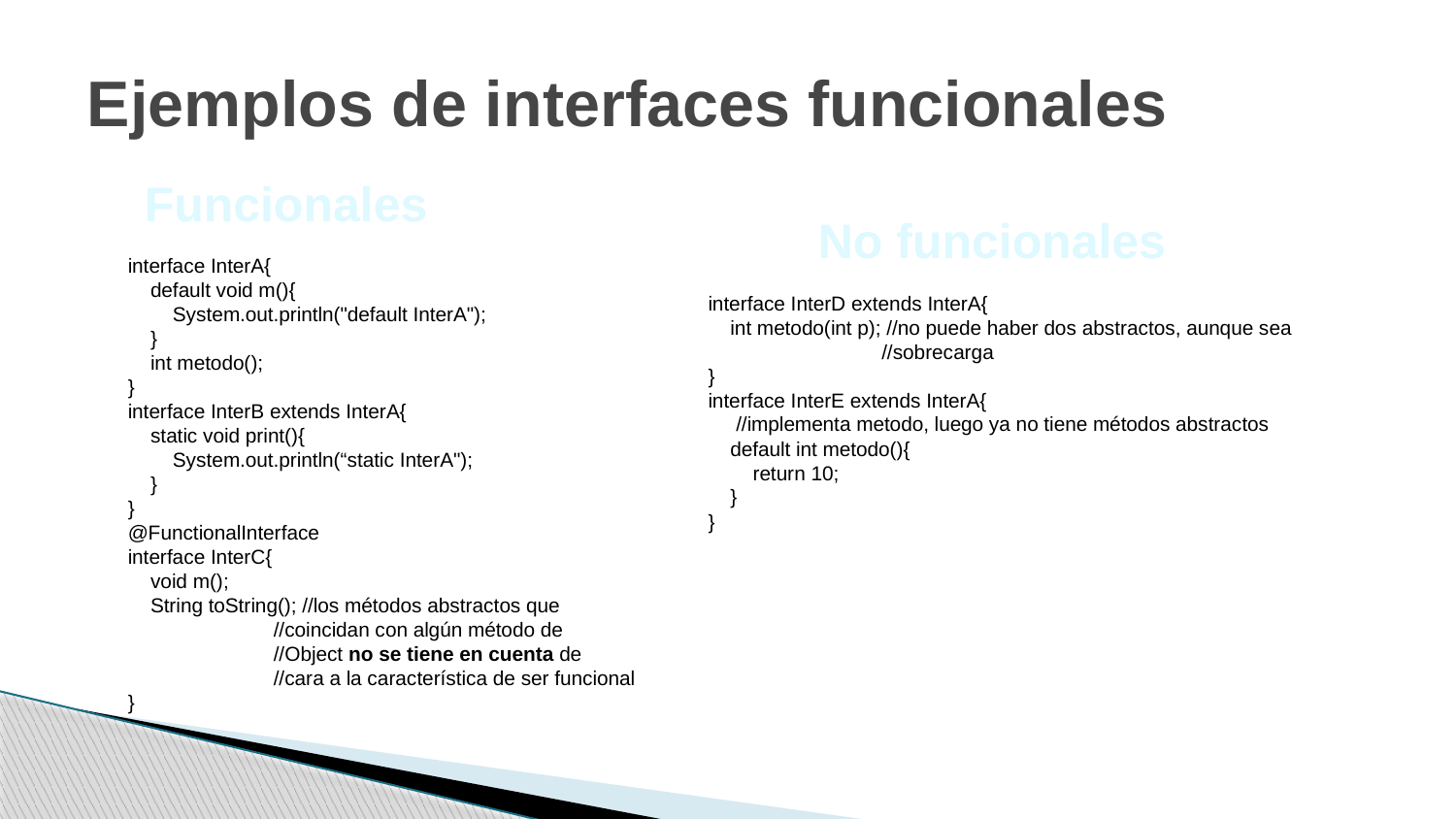

# Ejemplos de interfaces funcionales
Funcionales
No funcionales
interface InterA{
    default void m(){
        System.out.println("default InterA");
    }
    int metodo();
}
interface InterB extends InterA{
    static void print(){
        System.out.println(“static InterA");
    }
}
@FunctionalInterface
interface InterC{
    void m();
    String toString(); //los métodos abstractos que
	//coincidan con algún método de
             	//Object no se tiene en cuenta de
	//cara a la característica de ser funcional
}

interface InterD extends InterA{
    int metodo(int p); //no puede haber dos abstractos, aunque sea
	     //sobrecarga
}
interface InterE extends InterA{
     //implementa metodo, luego ya no tiene métodos abstractos
    default int metodo(){
        return 10;
    }
}